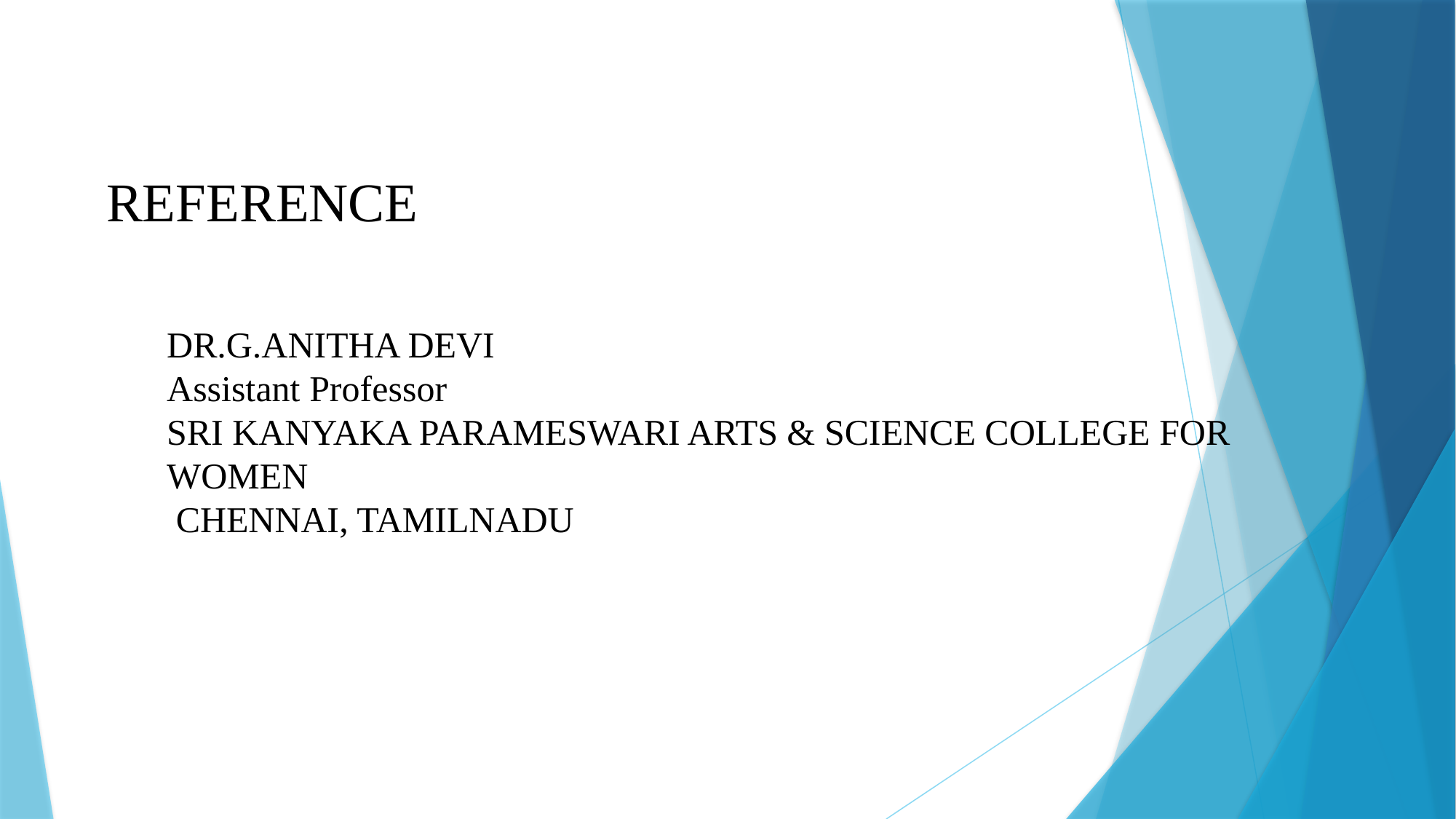

REFERENCE
DR.G.ANITHA DEVI
Assistant Professor
SRI KANYAKA PARAMESWARI ARTS & SCIENCE COLLEGE FOR WOMEN
 CHENNAI, TAMILNADU